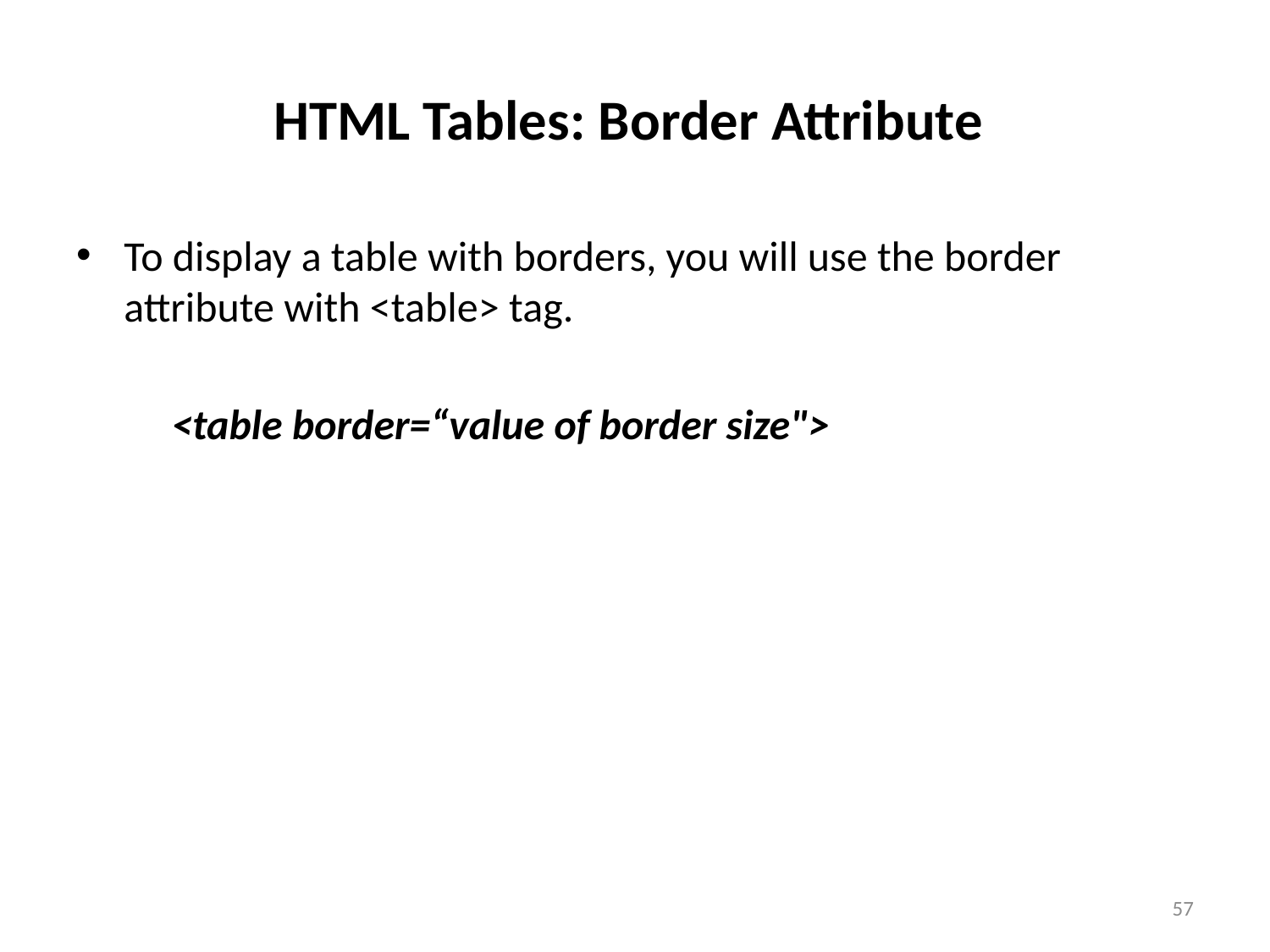

# HTML Tables: Border Attribute
To display a table with borders, you will use the border attribute with <table> tag.

          <table border=“value of border size">

57